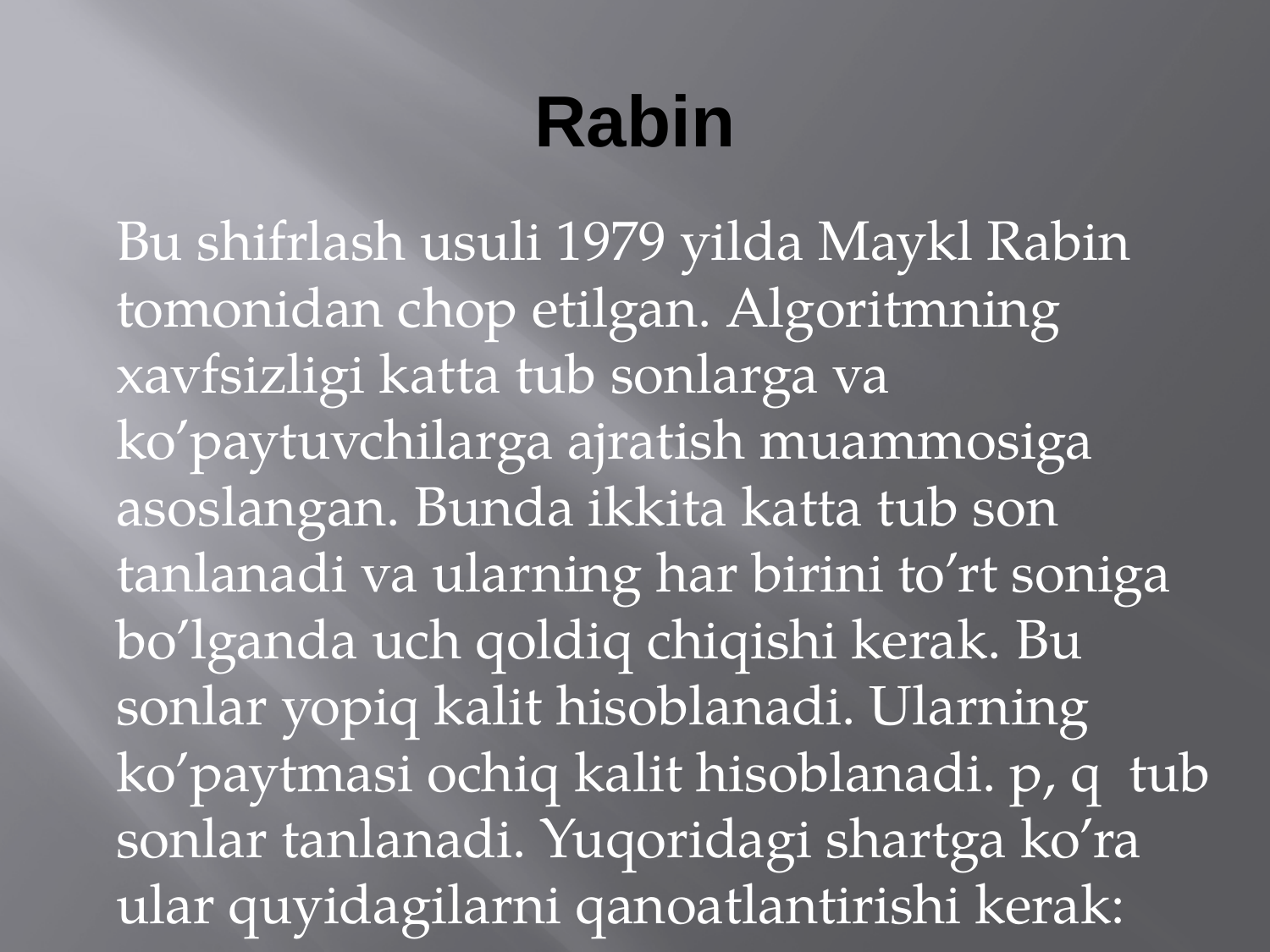

# Rabin
Bu shifrlash usuli 1979 yilda Maykl Rabin tomonidan chop etilgan. Algoritmning xavfsizligi katta tub sonlarga va ko’paytuvchilarga ajratish muammosiga asoslangan. Bunda ikkita katta tub son tanlanadi va ularning har birini to’rt soniga bo’lganda uch qoldiq chiqishi kerak. Bu sonlar yopiq kalit hisoblanadi. Ularning ko’paytmasi ochiq kalit hisoblanadi. p, q  tub sonlar tanlanadi. Yuqoridagi shartga ko’ra ular quyidagilarni qanoatlantirishi kerak: